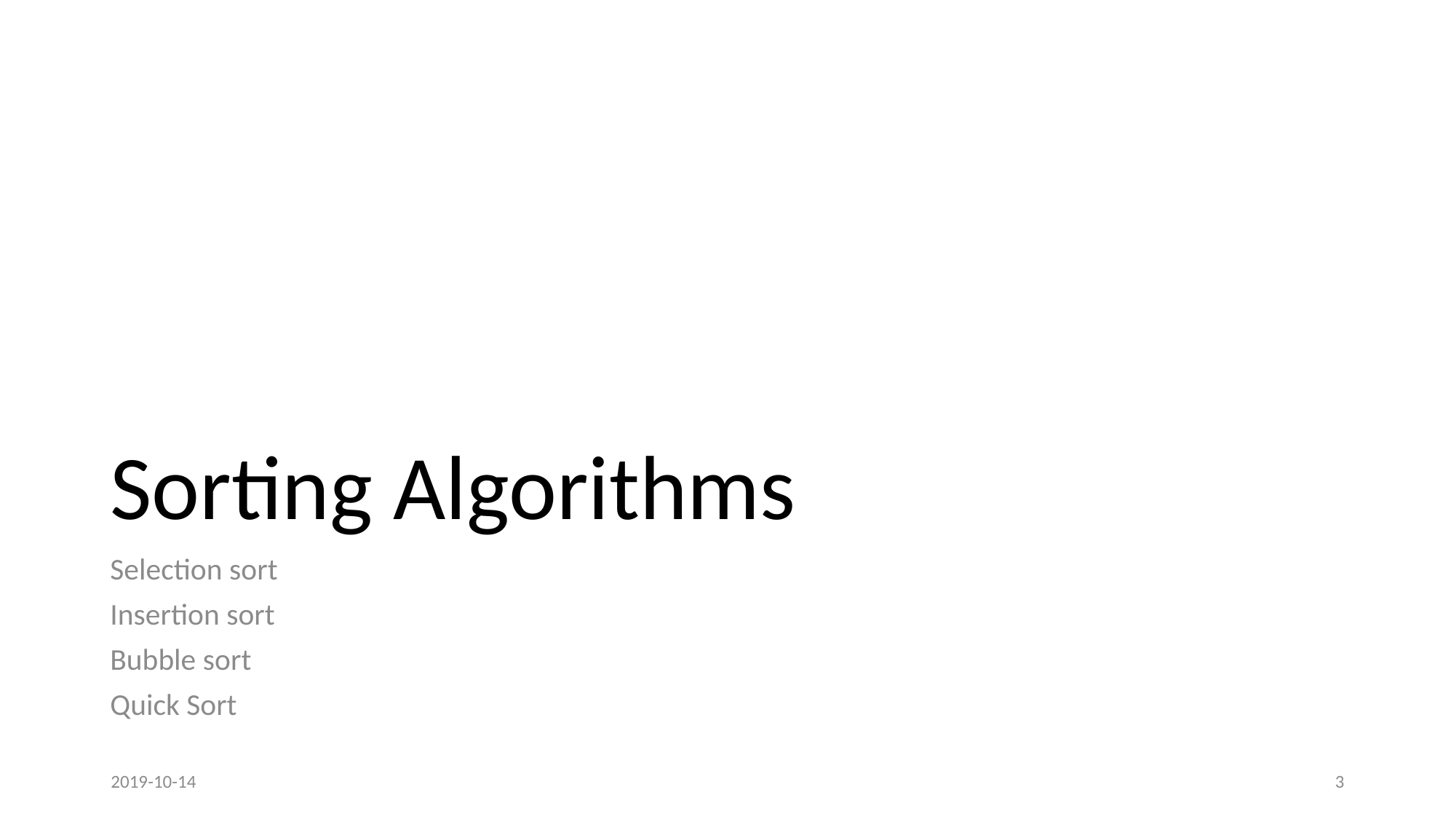

# Sorting Algorithms
Selection sort
Insertion sort
Bubble sort
Quick Sort

2019-10-14
3